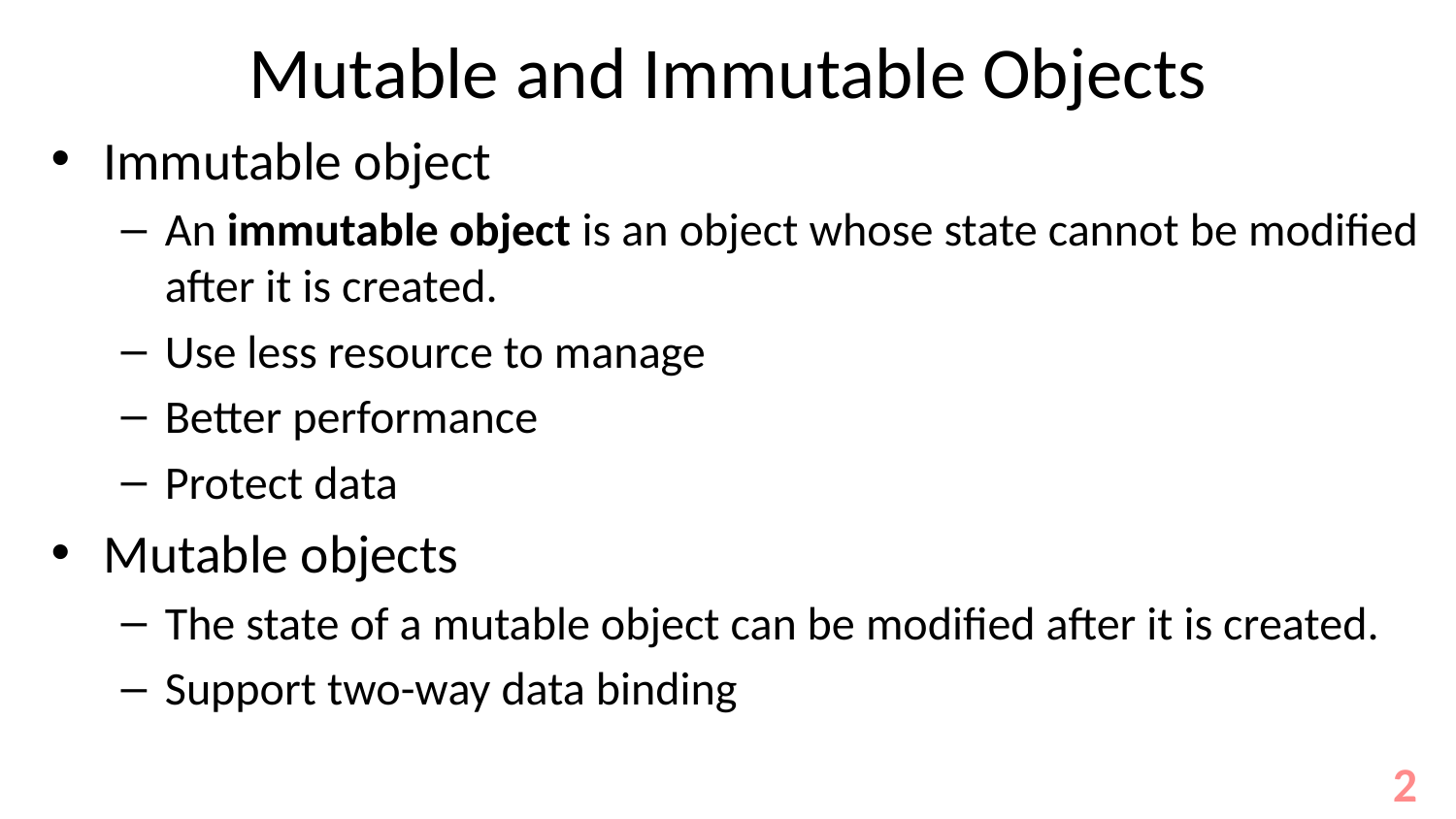

# Mutable and Immutable Objects
Immutable object
An immutable object is an object whose state cannot be modified after it is created.
Use less resource to manage
Better performance
Protect data
Mutable objects
The state of a mutable object can be modified after it is created.
Support two-way data binding
2